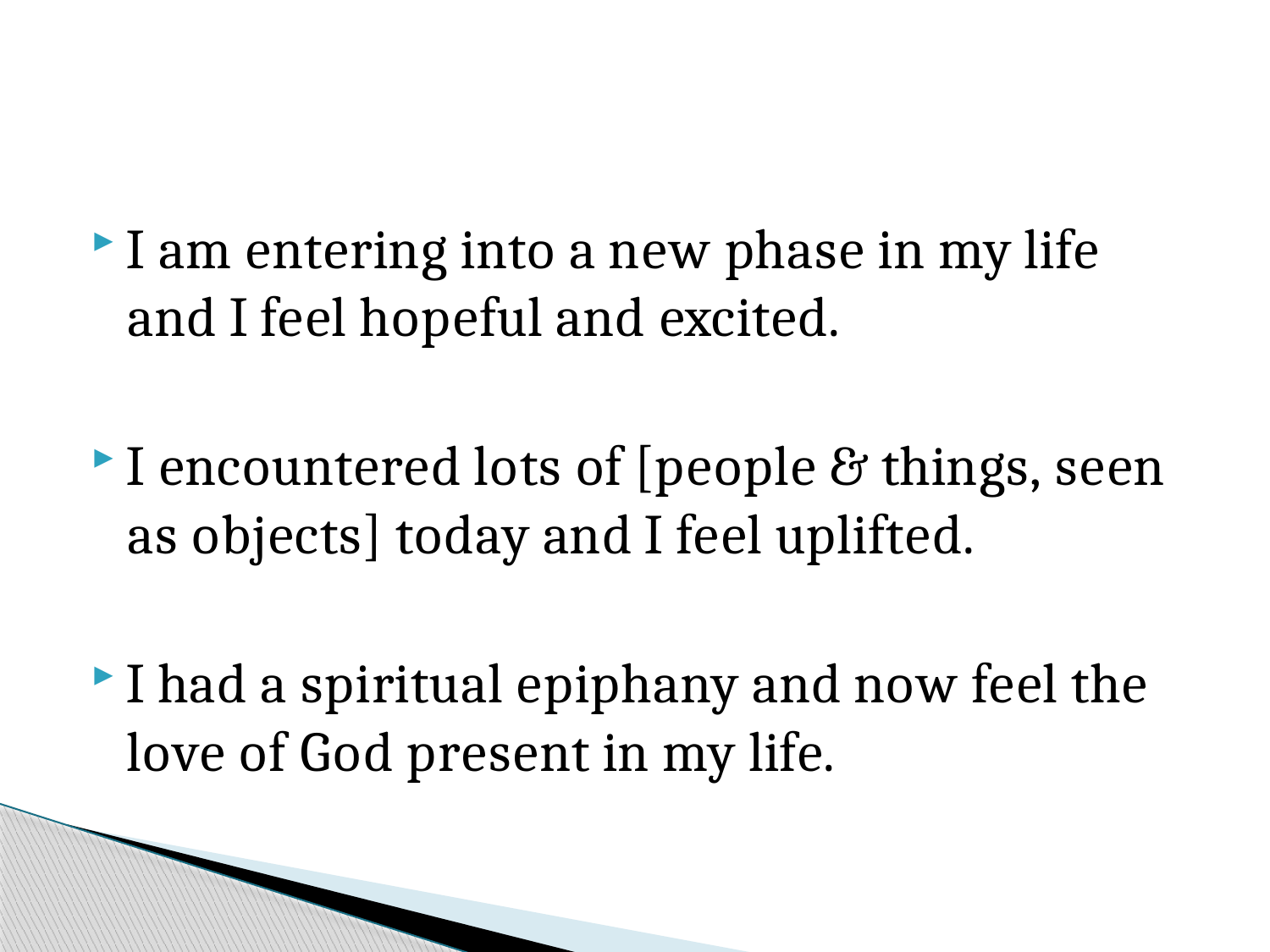

#
I am entering into a new phase in my life and I feel hopeful and excited.

I encountered lots of [people & things, seen as objects] today and I feel uplifted.

I had a spiritual epiphany and now feel the love of God present in my life.